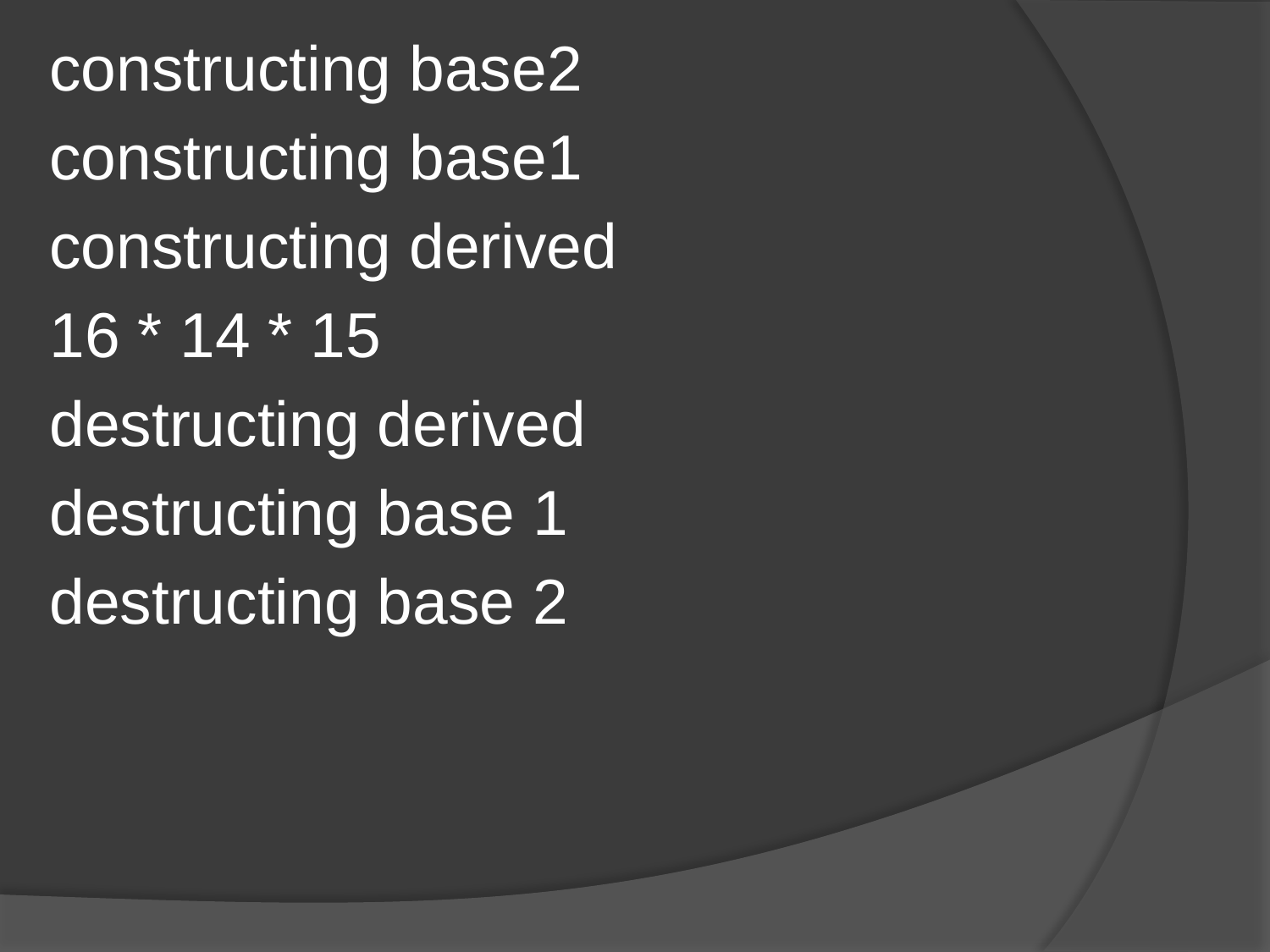

constructing base2
constructing base1
constructing derived
16 * 14 * 15
destructing derived
destructing base 1
destructing base 2